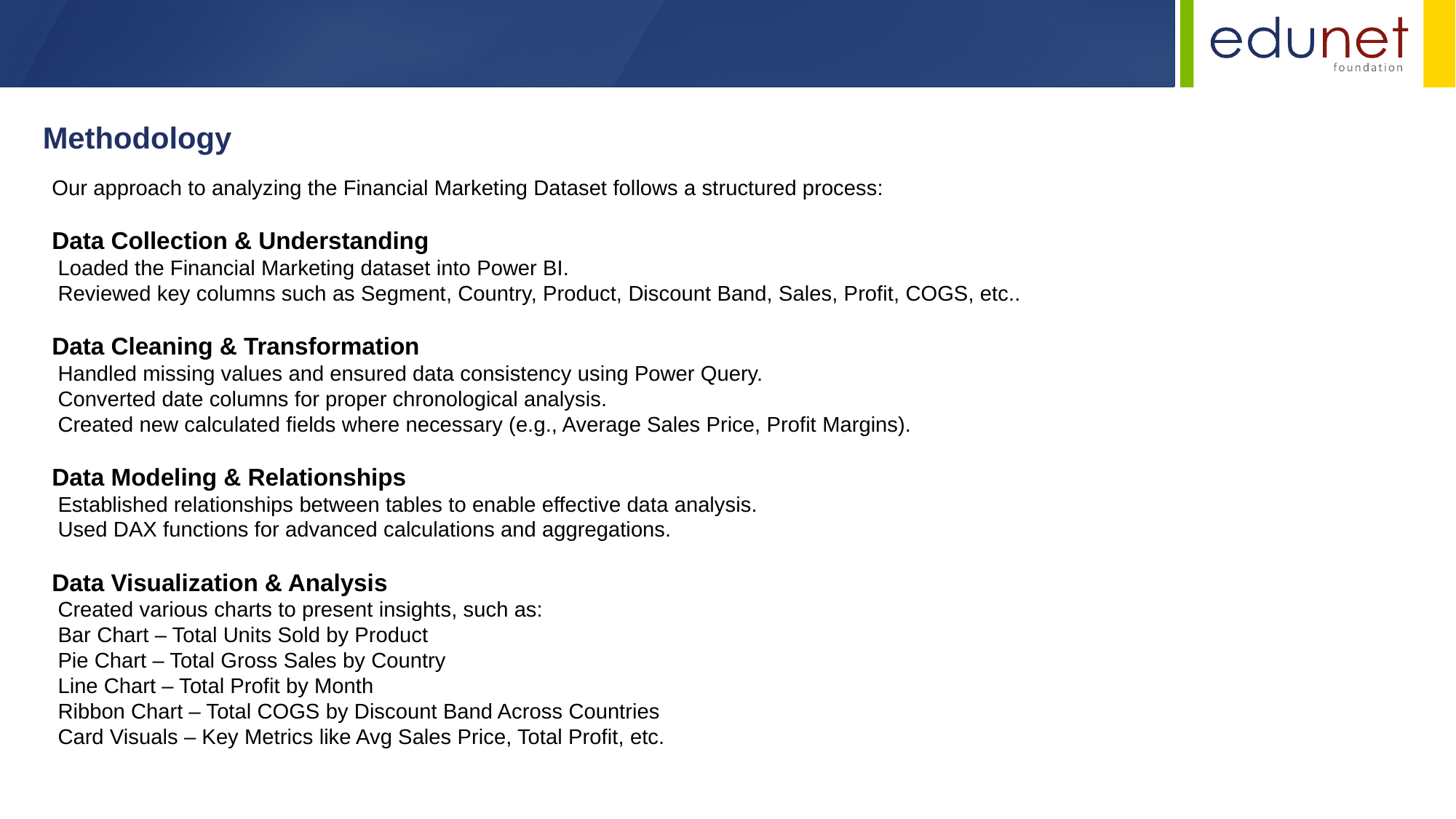

Methodology
Our approach to analyzing the Financial Marketing Dataset follows a structured process:

Data Collection & Understanding
 Loaded the Financial Marketing dataset into Power BI.
 Reviewed key columns such as Segment, Country, Product, Discount Band, Sales, Profit, COGS, etc..

Data Cleaning & Transformation
 Handled missing values and ensured data consistency using Power Query.
 Converted date columns for proper chronological analysis.
 Created new calculated fields where necessary (e.g., Average Sales Price, Profit Margins).

Data Modeling & Relationships
 Established relationships between tables to enable effective data analysis.
 Used DAX functions for advanced calculations and aggregations.

Data Visualization & Analysis
 Created various charts to present insights, such as:
 Bar Chart – Total Units Sold by Product
 Pie Chart – Total Gross Sales by Country
 Line Chart – Total Profit by Month
 Ribbon Chart – Total COGS by Discount Band Across Countries
 Card Visuals – Key Metrics like Avg Sales Price, Total Profit, etc.